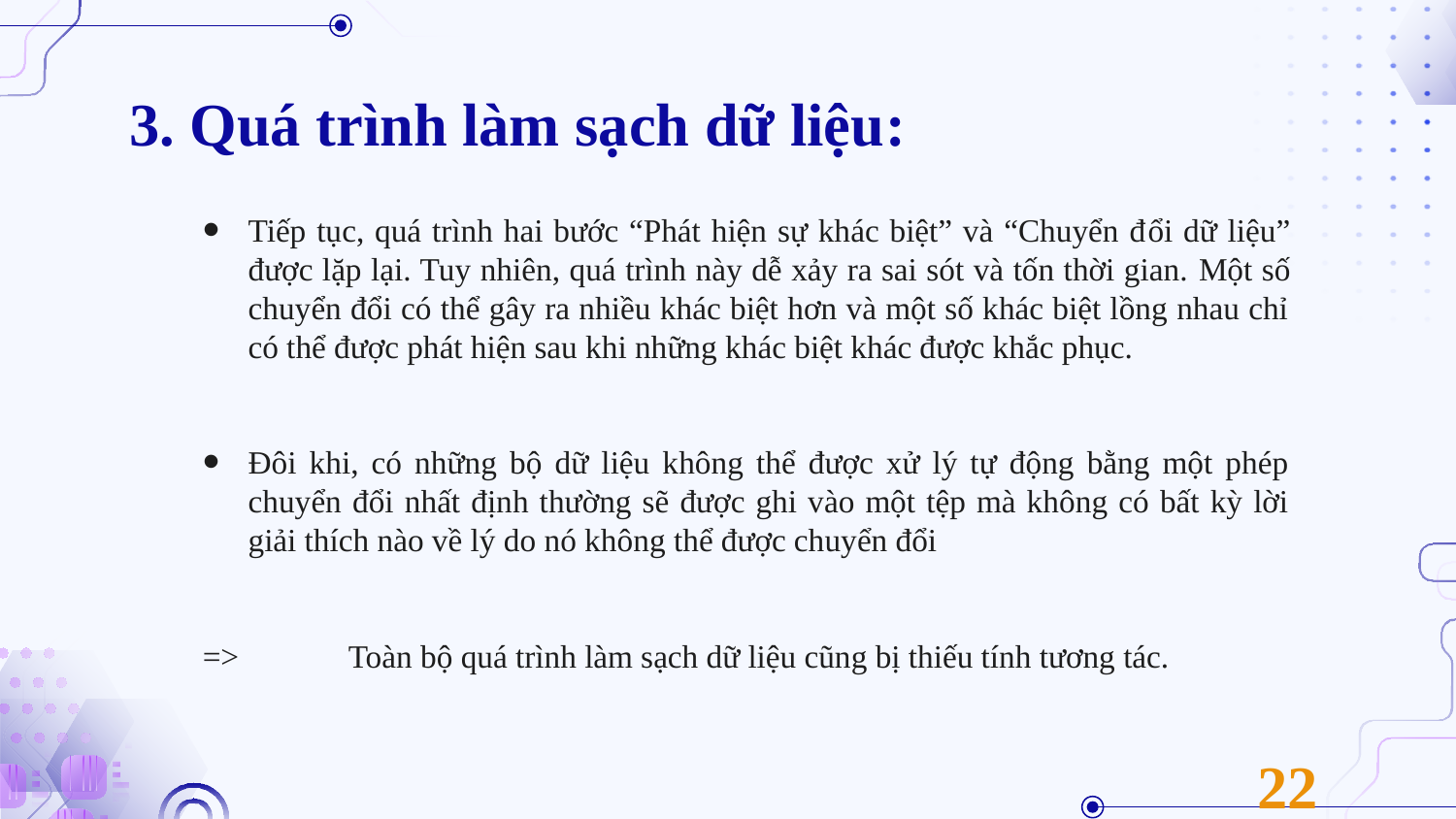

# 3. Quá trình làm sạch dữ liệu:
Tiếp tục, quá trình hai bước “Phát hiện sự khác biệt” và “Chuyển đổi dữ liệu” được lặp lại. Tuy nhiên, quá trình này dễ xảy ra sai sót và tốn thời gian. Một số chuyển đổi có thể gây ra nhiều khác biệt hơn và một số khác biệt lồng nhau chỉ có thể được phát hiện sau khi những khác biệt khác được khắc phục.

Đôi khi, có những bộ dữ liệu không thể được xử lý tự động bằng một phép chuyển đổi nhất định thường sẽ được ghi vào một tệp mà không có bất kỳ lời giải thích nào về lý do nó không thể được chuyển đổi

=>	Toàn bộ quá trình làm sạch dữ liệu cũng bị thiếu tính tương tác.

22